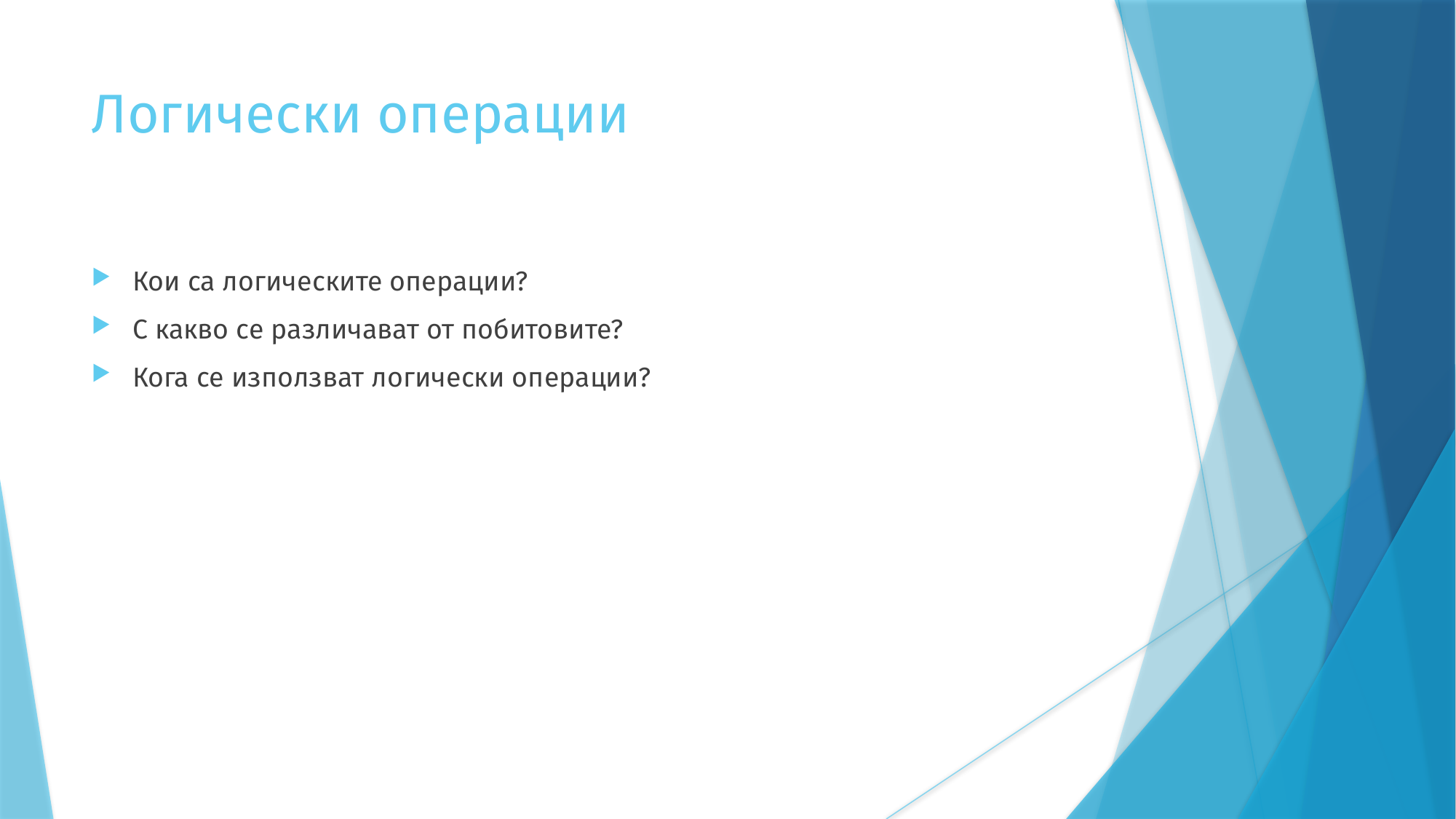

Логически операции
Кои са логическите операции?
С какво се различават от побитовите?
Кога се използват логически операции?